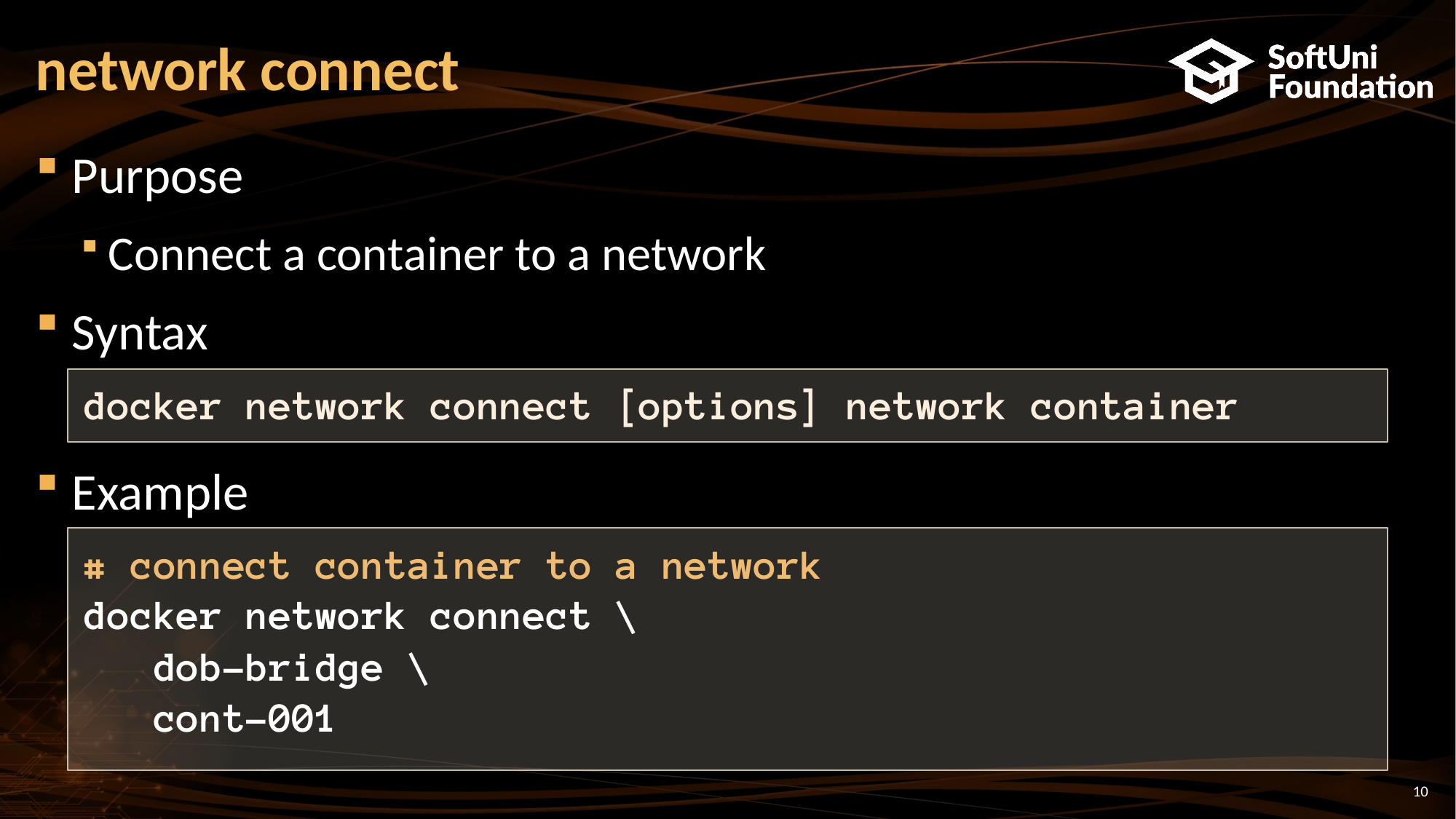

# network connect
Purpose
Connect a container to a network
Syntax

Example
docker network connect [options] network container
# connect container to a network
docker network connect \
   dob-bridge \
   cont-001
10